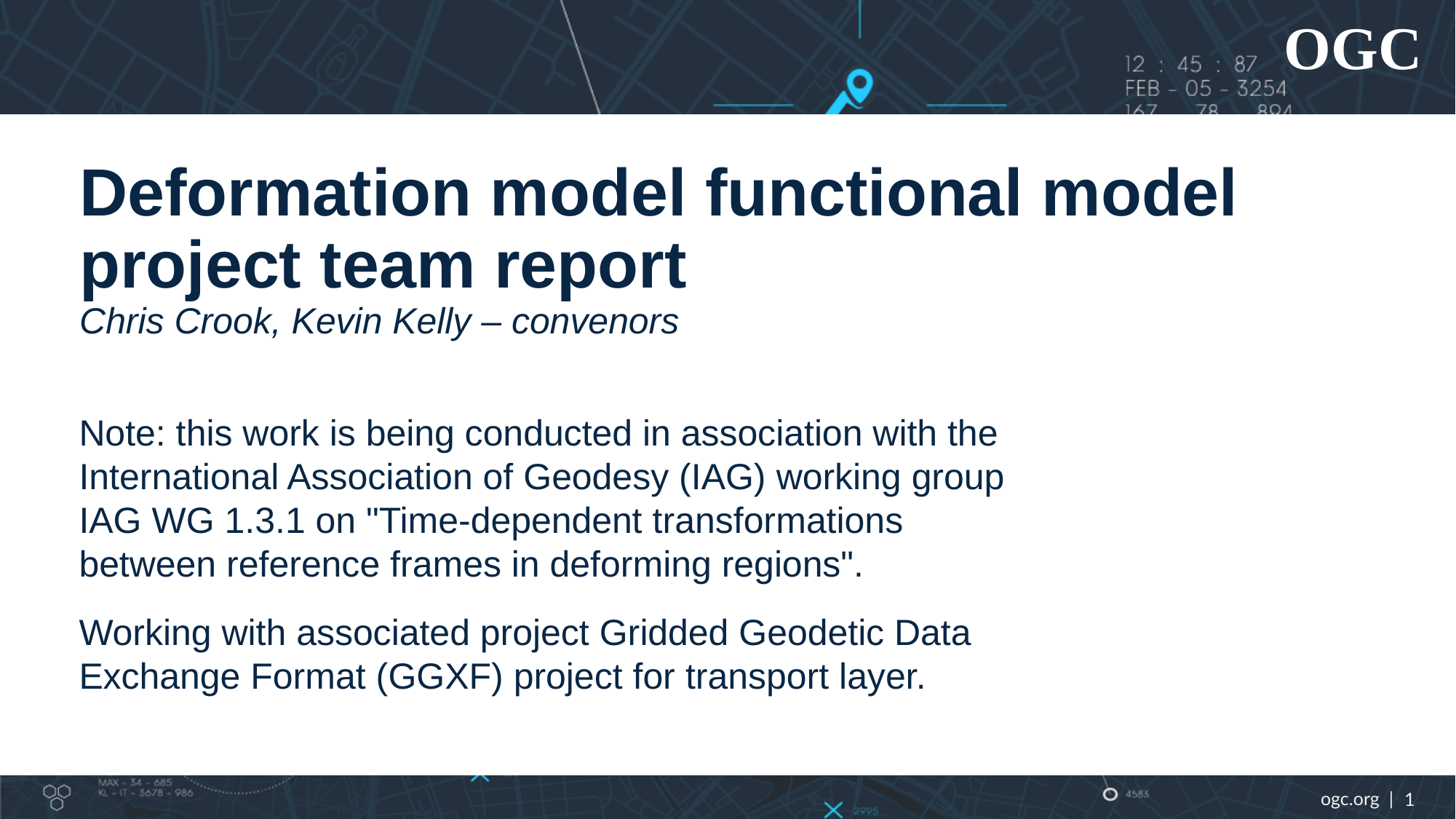

# Deformation model functional model project team report Chris Crook, Kevin Kelly – convenors
Note: this work is being conducted in association with the International Association of Geodesy (IAG) working group IAG WG 1.3.1 on "Time-dependent transformations between reference frames in deforming regions".
Working with associated project Gridded Geodetic Data Exchange Format (GGXF) project for transport layer.
1